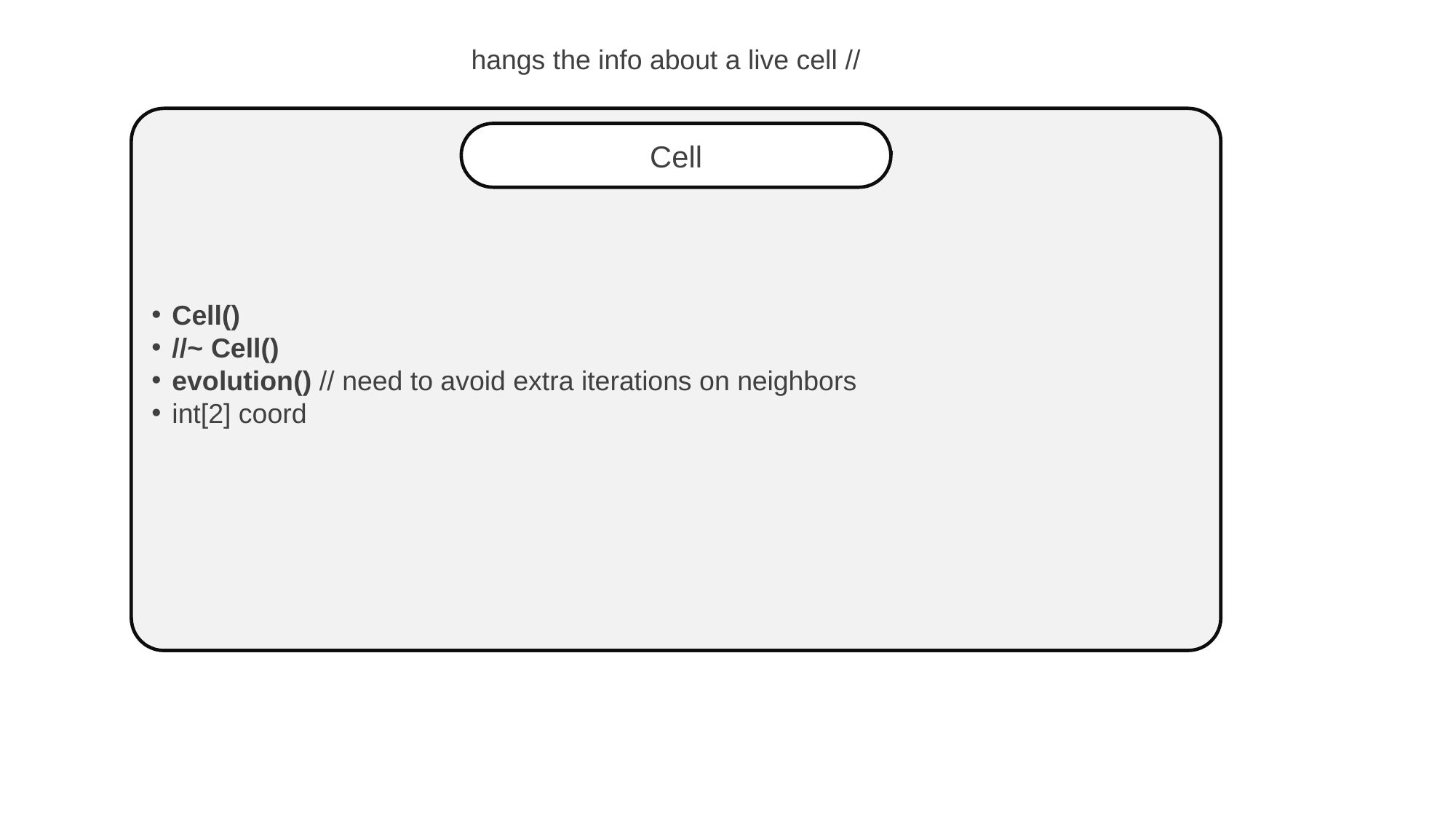

// hangs the info about a live cell

Cell()
//~ Cell()
evolution() // need to avoid extra iterations on neighbors
int[2] coord

Cell